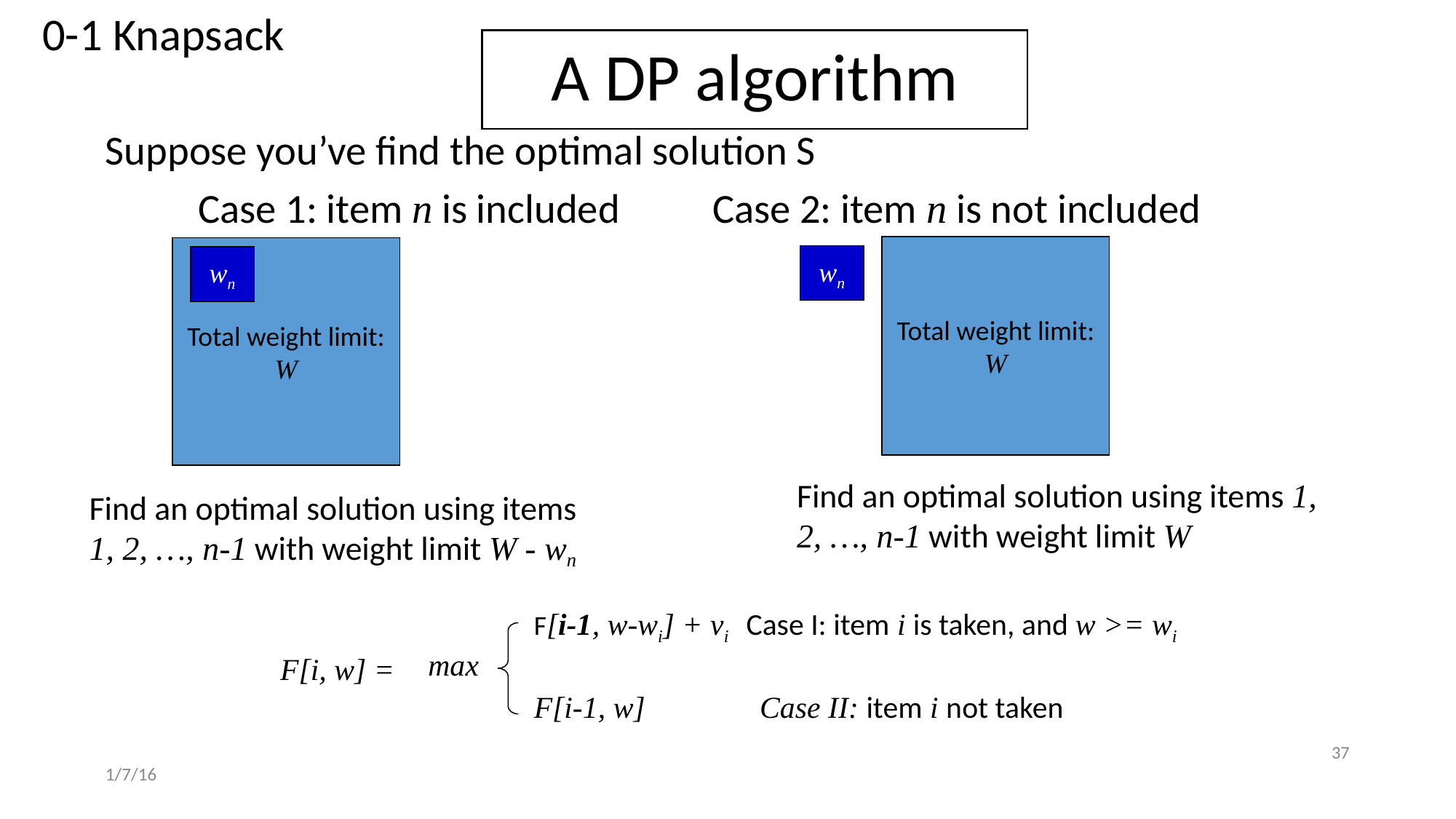

0-1 Knapsack
# A DP algorithm
Suppose you’ve find the optimal solution S
          Case 1: item n is included          Case 2: item n is not included

Total weight limit:
W

Total weight limit:
W

wn

wn
Find an optimal solution using items 1, 2, …, n-1 with weight limit W
Find an optimal solution using items 1, 2, …, n-1 with weight limit W - wn
F[i-1, w-wi] + vi    Case I: item i is taken, and w >= wi

F[i-1, w]	 Case II: item i not taken

max
F[i, w] =
37
1/7/16